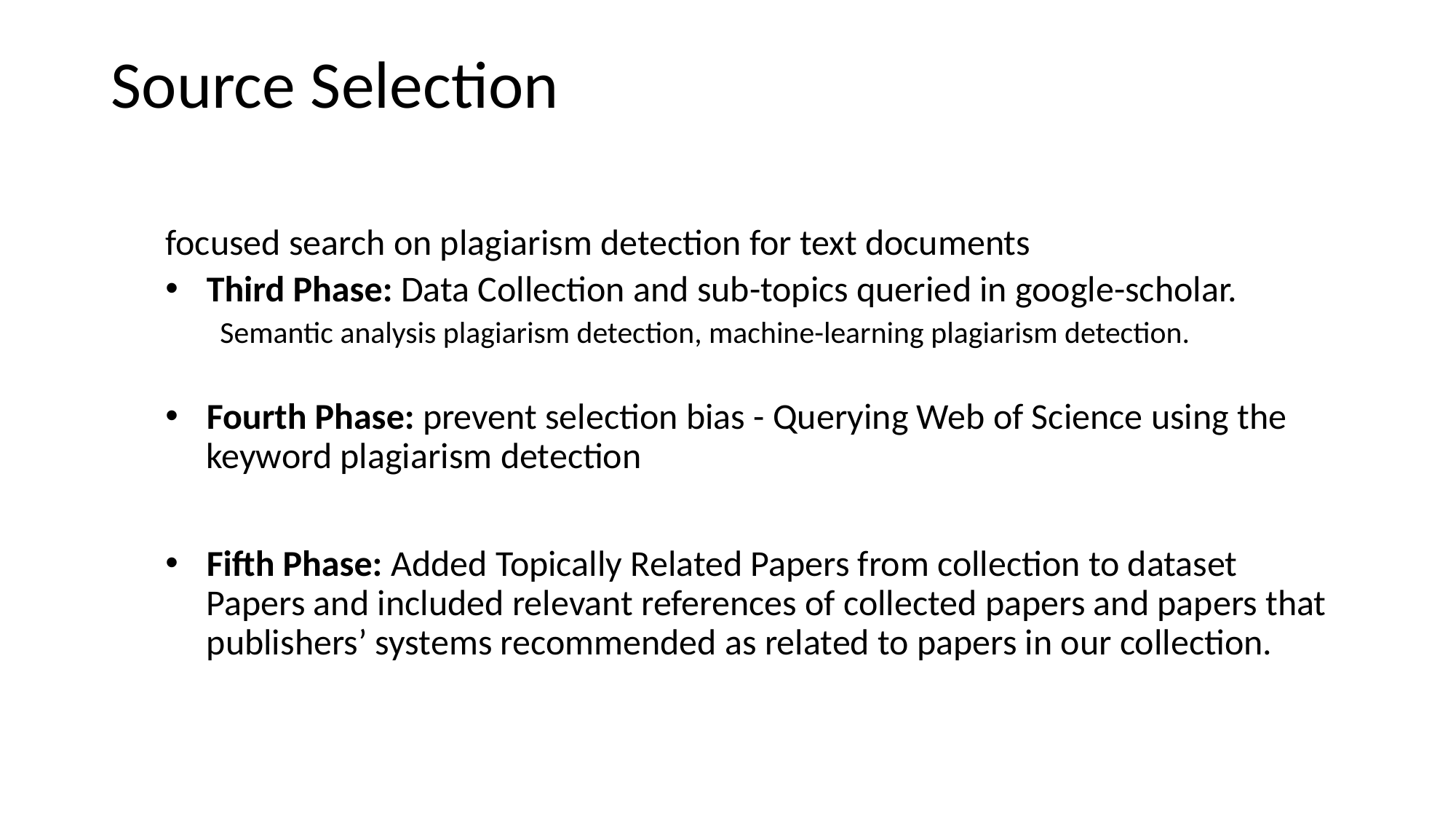

# Source Selection

focused search on plagiarism detection for text documents
Third Phase: Data Collection and sub-topics queried in google-scholar.
Semantic analysis plagiarism detection, machine-learning plagiarism detection.

Fourth Phase: prevent selection bias - Querying Web of Science using the keyword plagiarism detection

Fifth Phase: Added Topically Related Papers from collection to dataset Papers and included relevant references of collected papers and papers that publishers’ systems recommended as related to papers in our collection.